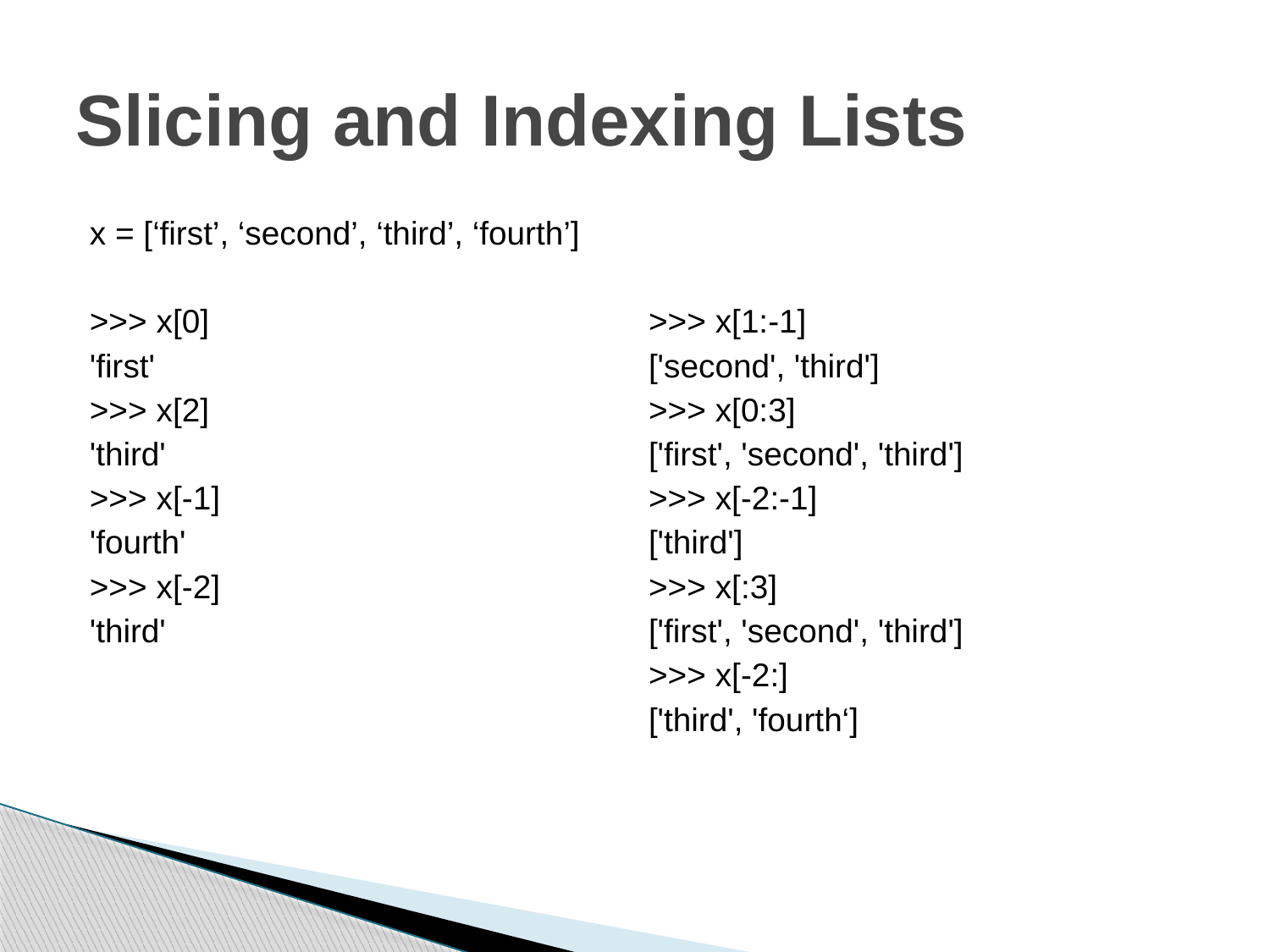

# Slicing and Indexing Lists
x = [‘first’, ‘second’, ‘third’, ‘fourth’]

>>> x[0]
'first'
>>> x[2]
'third'
>>> x[-1]
'fourth'
>>> x[-2]
'third'

>>> x[1:-1]
['second', 'third']
>>> x[0:3]
['first', 'second', 'third']
>>> x[-2:-1]
['third']
>>> x[:3]
['first', 'second', 'third']
>>> x[-2:]
['third', 'fourth‘]